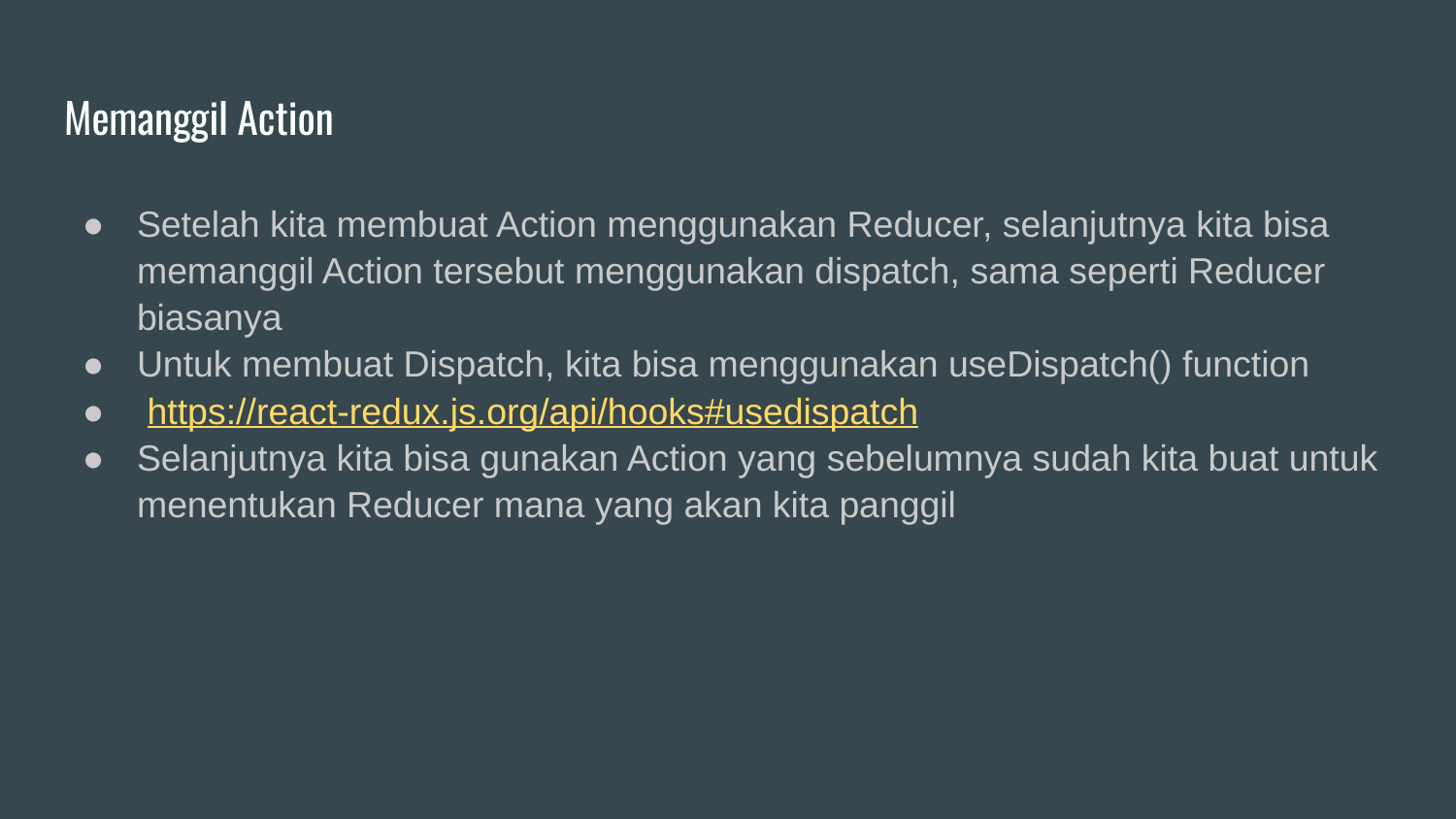

# Memanggil Action
Setelah kita membuat Action menggunakan Reducer, selanjutnya kita bisa memanggil Action tersebut menggunakan dispatch, sama seperti Reducer biasanya
Untuk membuat Dispatch, kita bisa menggunakan useDispatch() function
 https://react-redux.js.org/api/hooks#usedispatch
Selanjutnya kita bisa gunakan Action yang sebelumnya sudah kita buat untuk menentukan Reducer mana yang akan kita panggil